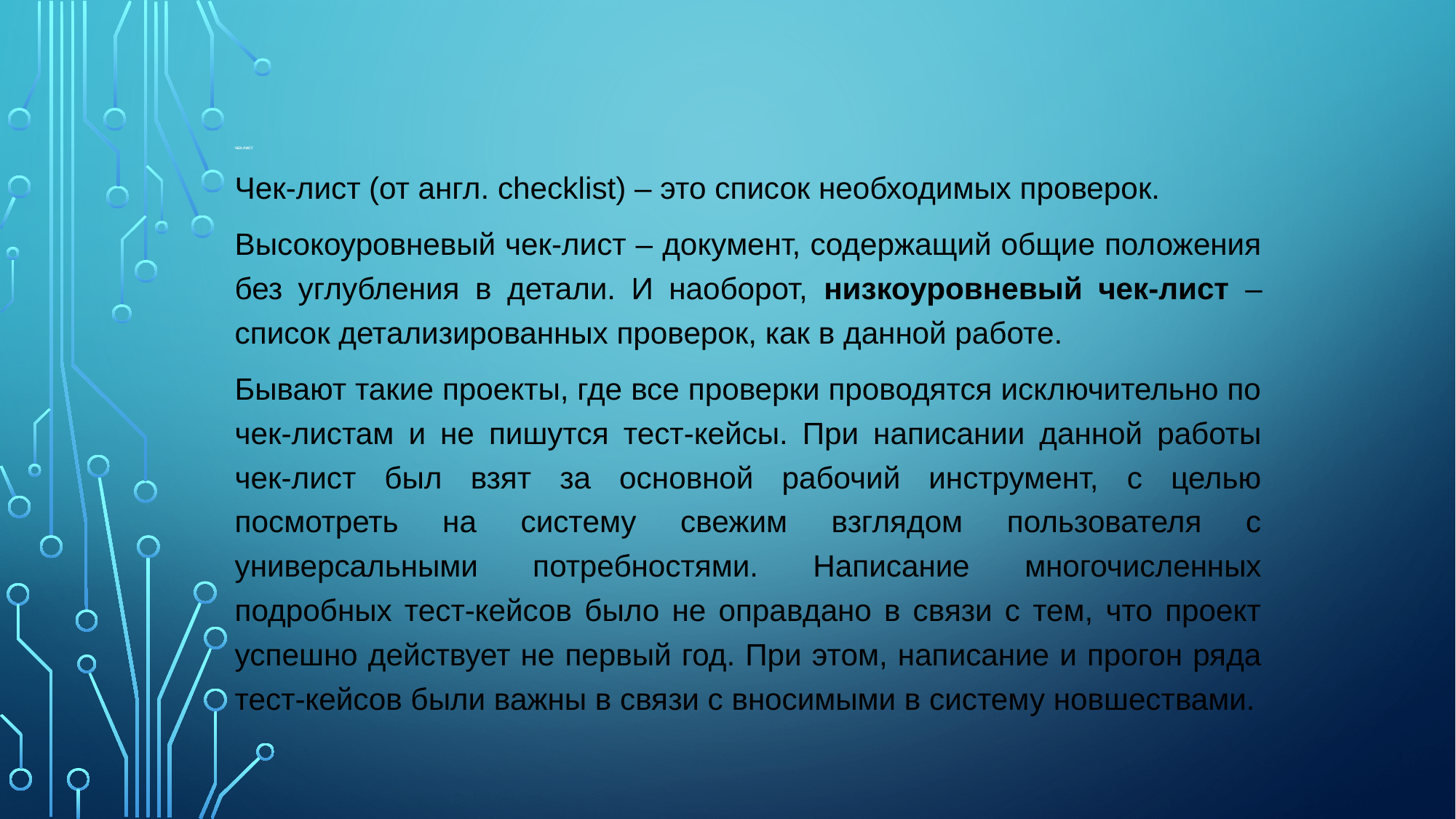

# ЧЕК-ЛИСТ
Чек-лист (от англ. checklist) – это список необходимых проверок.
Высокоуровневый чек-лист – документ, содержащий общие положения без углубления в детали. И наоборот, низкоуровневый чек-лист – список детализированных проверок, как в данной работе.
Бывают такие проекты, где все проверки проводятся исключительно по чек-листам и не пишутся тест-кейсы. При написании данной работы чек-лист был взят за основной рабочий инструмент, с целью посмотреть на систему свежим взглядом пользователя с универсальными потребностями. Написание многочисленных подробных тест-кейсов было не оправдано в связи с тем, что проект успешно действует не первый год. При этом, написание и прогон ряда тест-кейсов были важны в связи с вносимыми в систему новшествами.